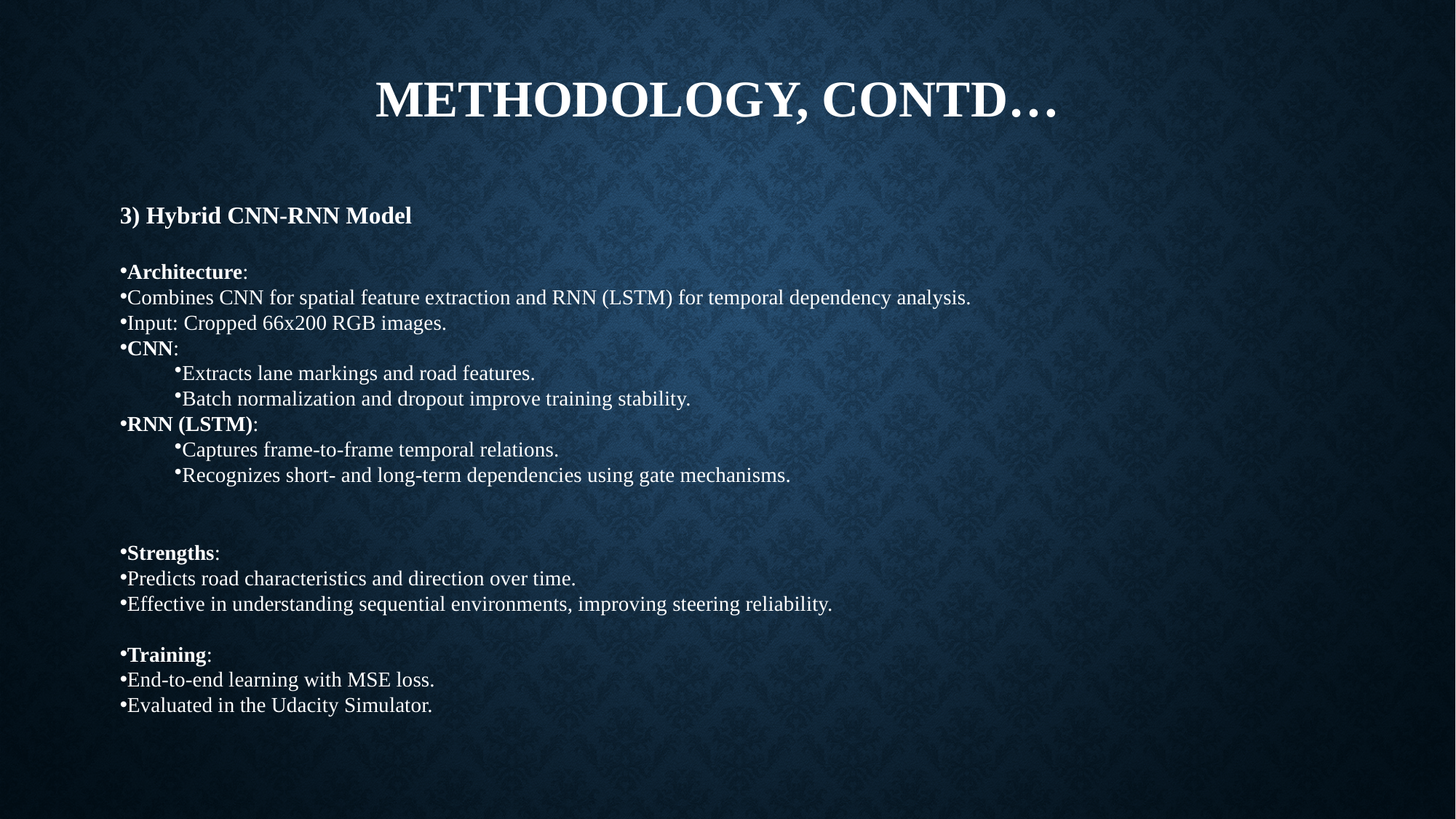

# Methodology, Contd…
3) Hybrid CNN-RNN Model

Architecture:
Combines CNN for spatial feature extraction and RNN (LSTM) for temporal dependency analysis.
Input: Cropped 66x200 RGB images.
CNN:
Extracts lane markings and road features.
Batch normalization and dropout improve training stability.
RNN (LSTM):
Captures frame-to-frame temporal relations.
Recognizes short- and long-term dependencies using gate mechanisms.

Strengths:
Predicts road characteristics and direction over time.
Effective in understanding sequential environments, improving steering reliability.

Training:
End-to-end learning with MSE loss.
Evaluated in the Udacity Simulator.